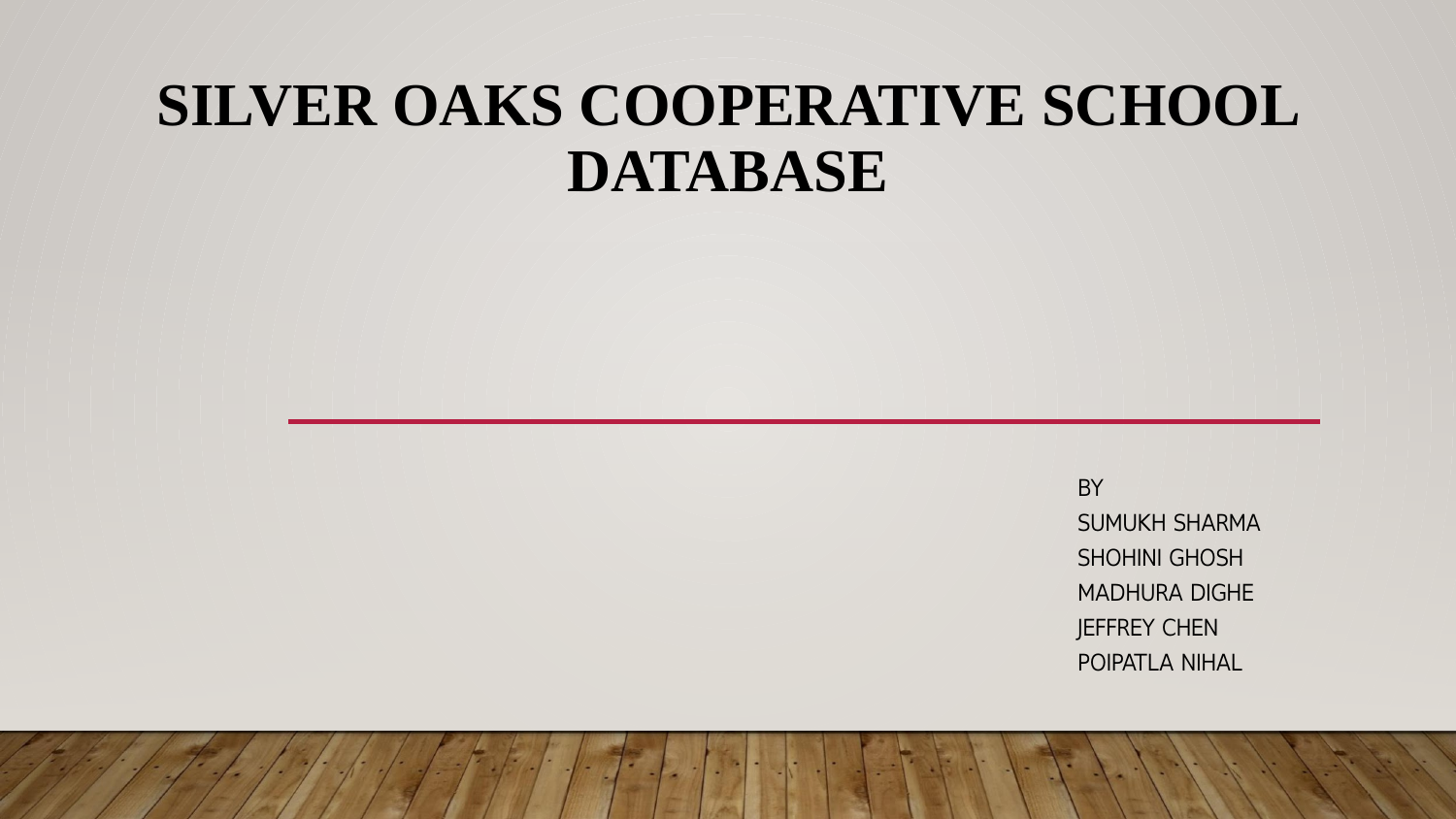

# SILVER OAKS COOPERATIVE SCHOOL DATABASE
BY
SUMUKH SHARMA
SHOHINI GHOSH
MADHURA DIGHE
JEFFREY CHEN
POIPATLA NIHAL